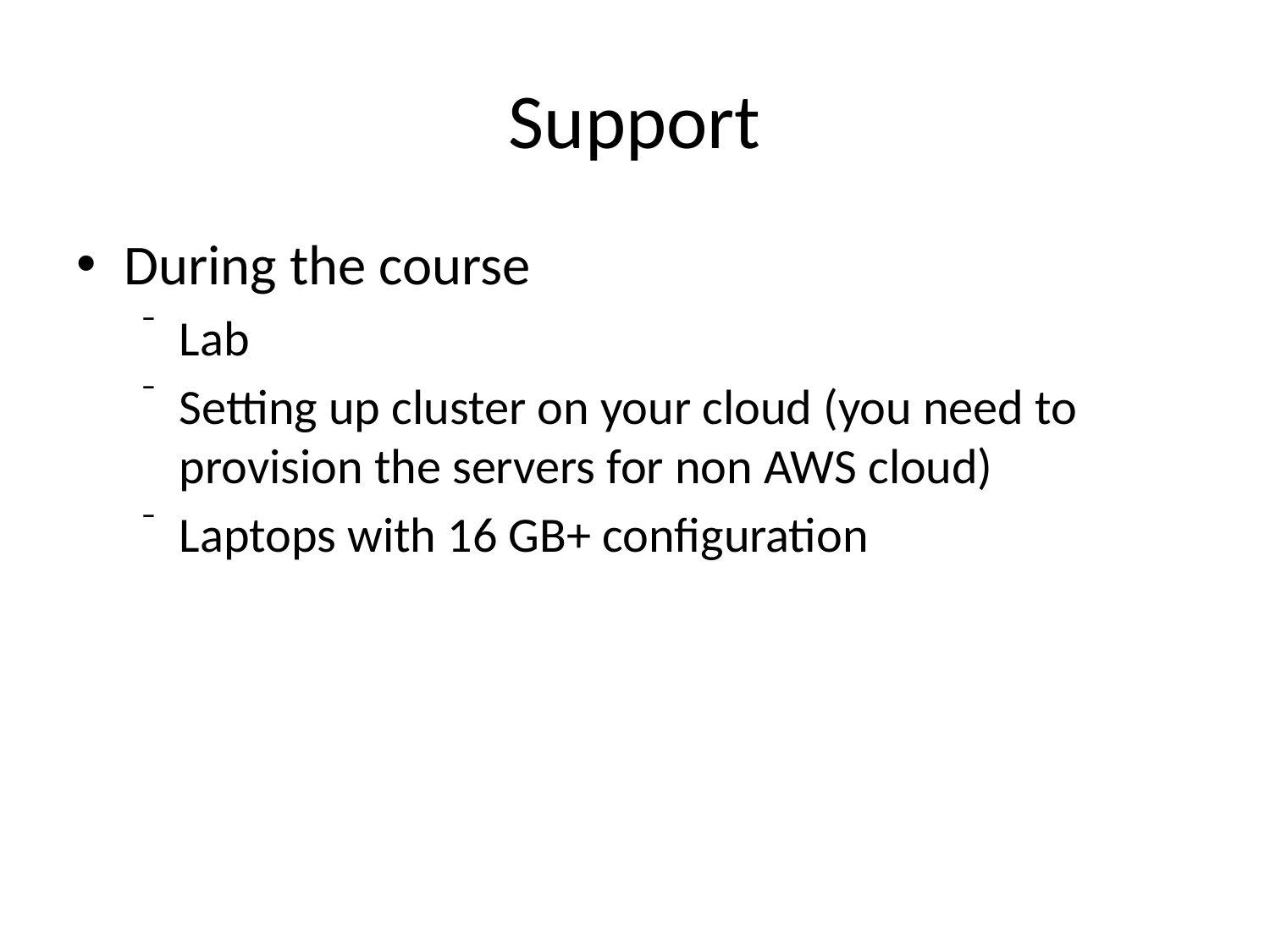

# Support
During the course
Lab
Setting up cluster on your cloud (you need to provision the servers for non AWS cloud)
Laptops with 16 GB+ configuration